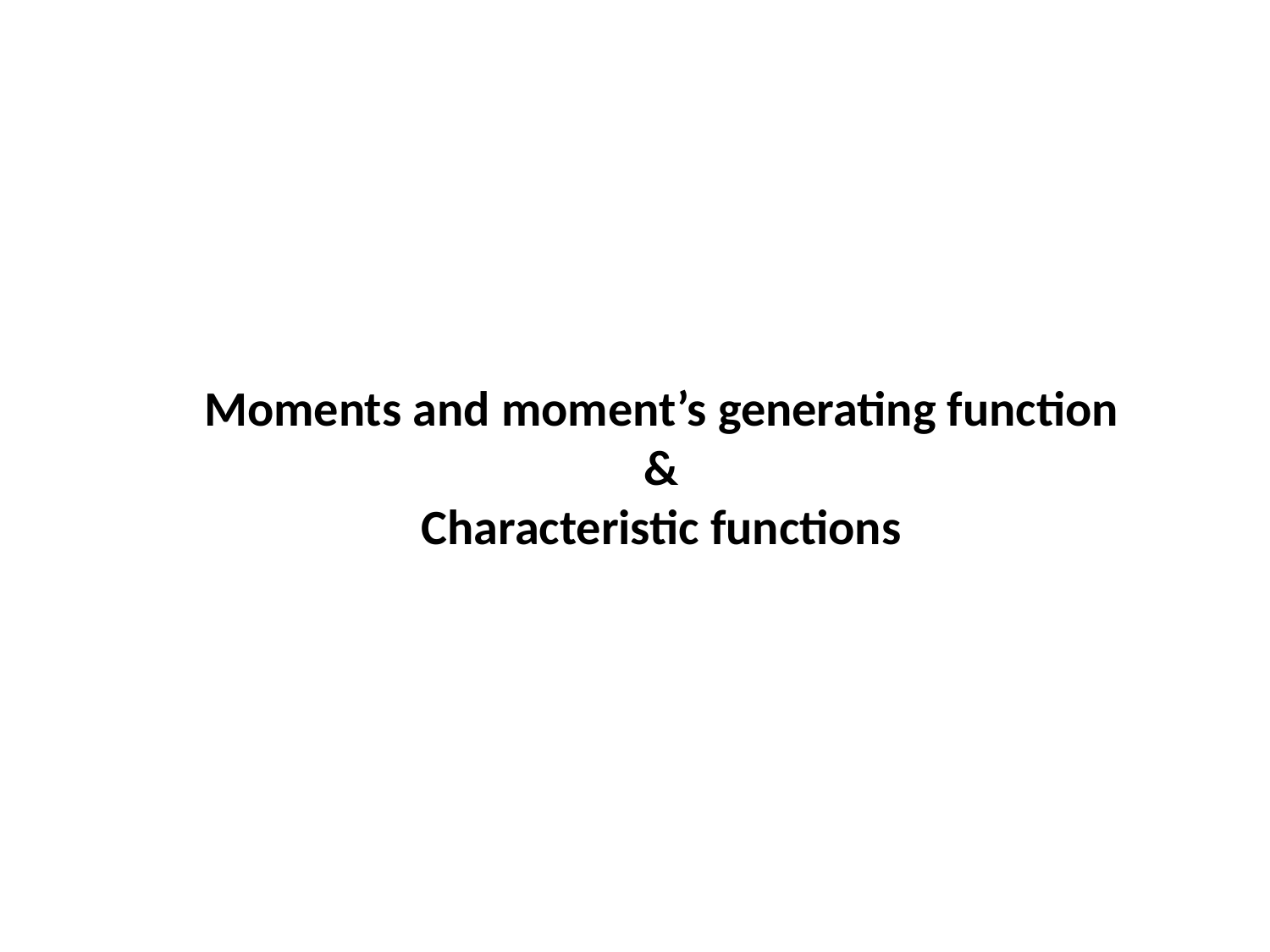

Moments and moment’s generating function
&
Characteristic functions